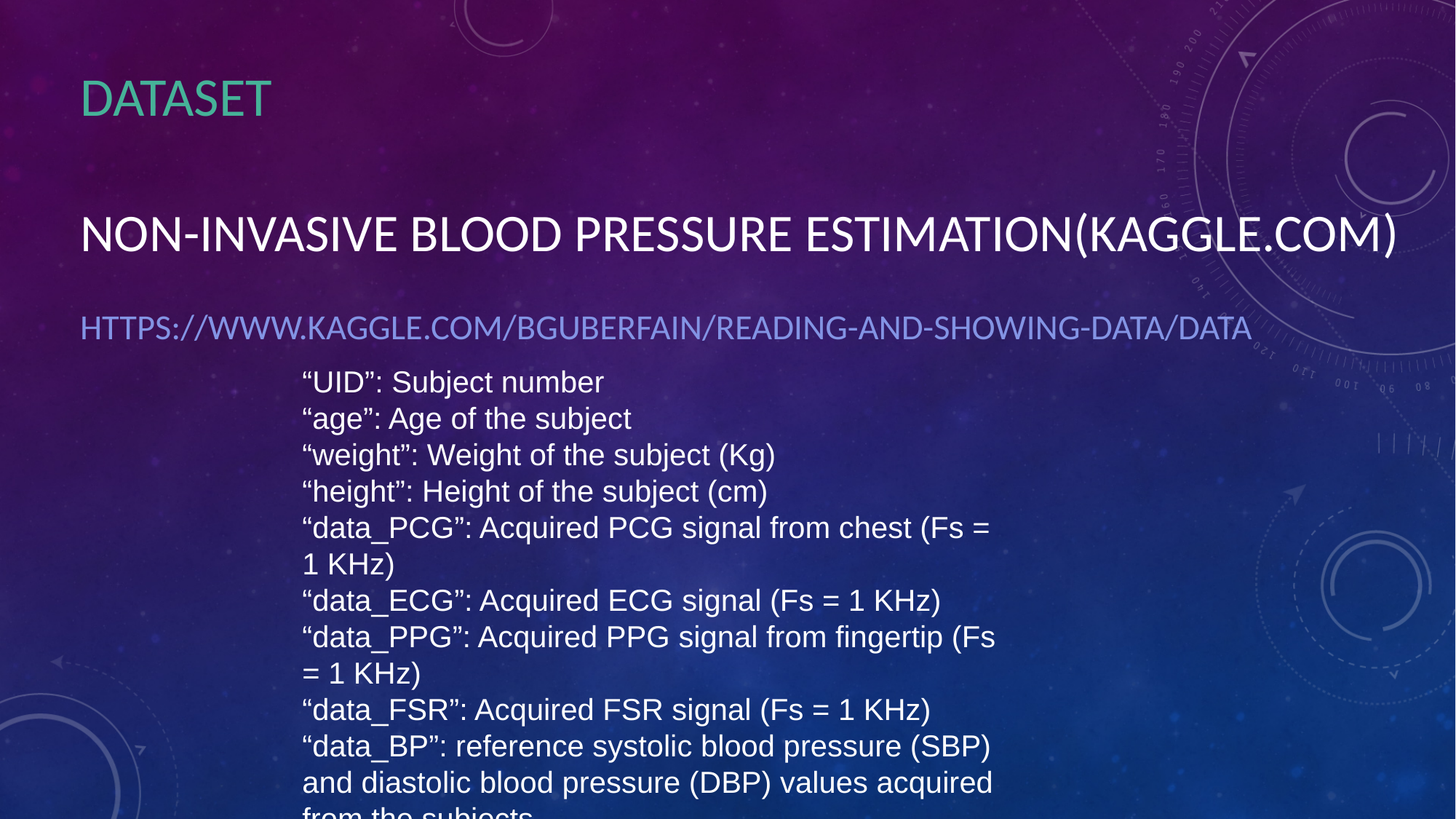

dataset
# Non-invasive Blood Pressure Estimation(KAGGLE.COM) hTtps://www.kaggle.com/bguberfain/reading-and-showing-data/data
“UID”: Subject number
“age”: Age of the subject
“weight”: Weight of the subject (Kg)
“height”: Height of the subject (cm)
“data_PCG”: Acquired PCG signal from chest (Fs = 1 KHz)
“data_ECG”: Acquired ECG signal (Fs = 1 KHz)
“data_PPG”: Acquired PPG signal from fingertip (Fs = 1 KHz)
“data_FSR”: Acquired FSR signal (Fs = 1 KHz)
“data_BP”: reference systolic blood pressure (SBP) and diastolic blood pressure (DBP) values acquired from the subjects.